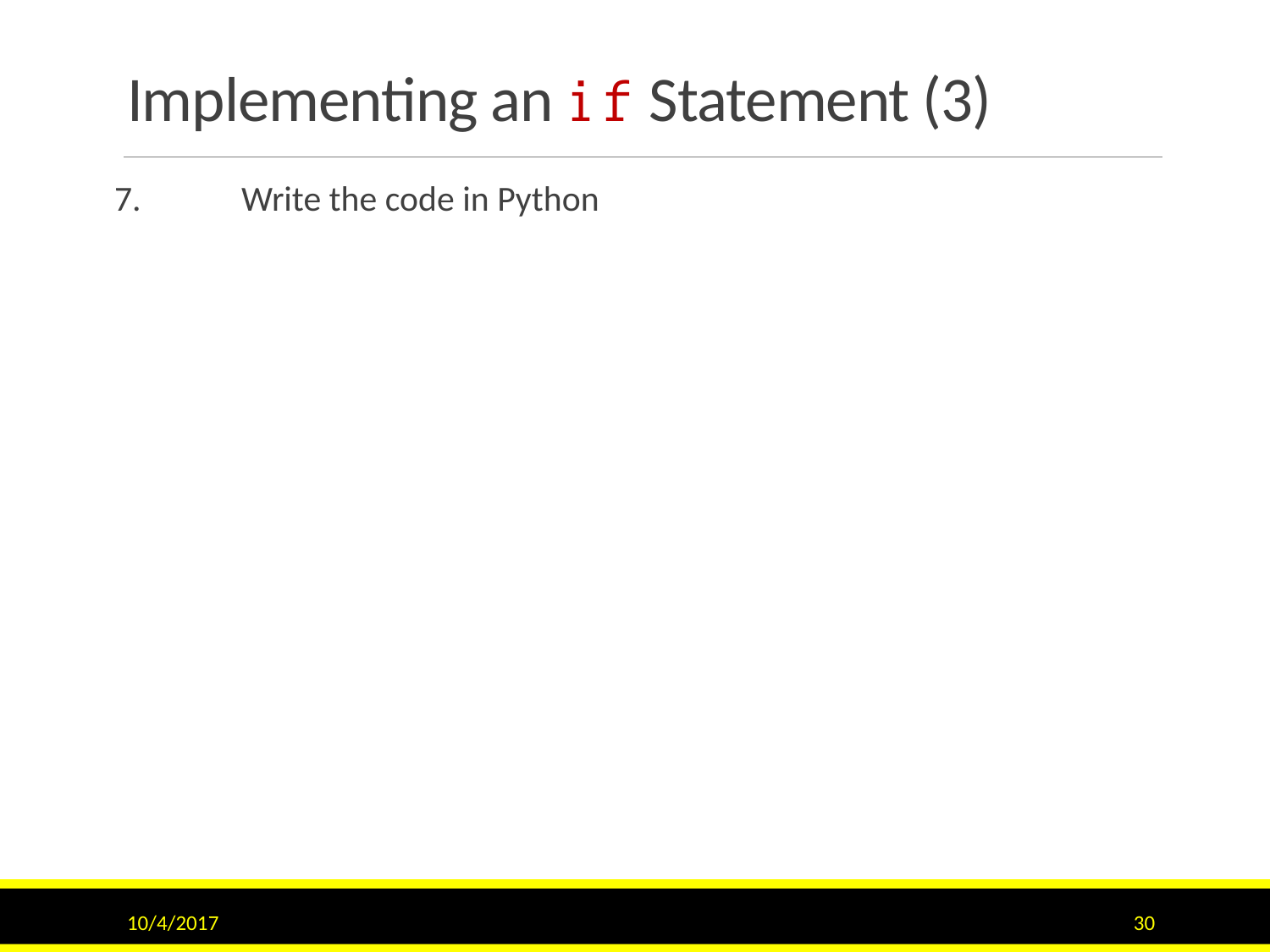

# Implementing an if Statement (3)
7. 	Write the code in Python

10/4/2017
30